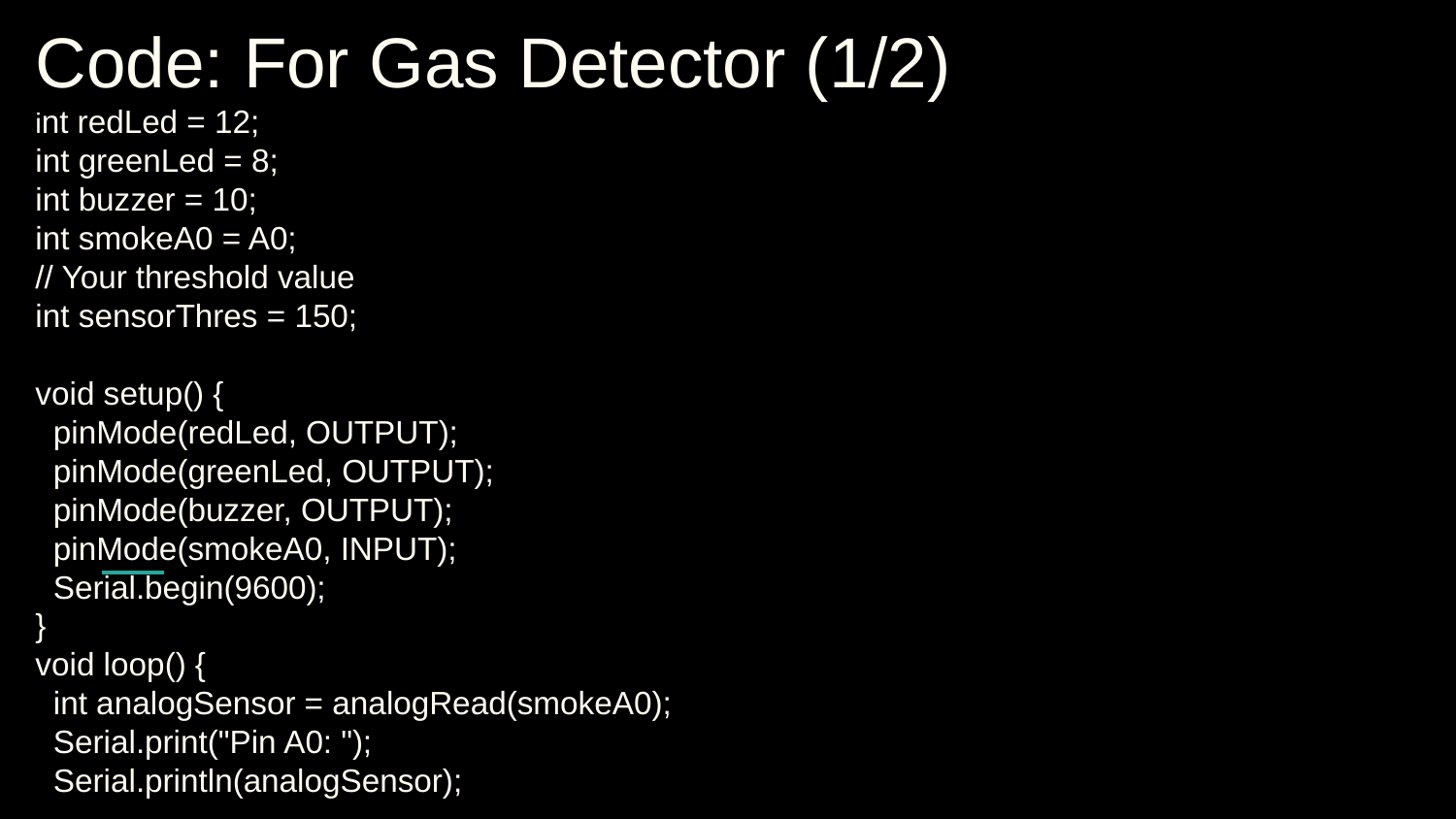

# Code: For Gas Detector (1/2)
int redLed = 12;
int greenLed = 8;
int buzzer = 10;
int smokeA0 = A0;
// Your threshold value
int sensorThres = 150;

void setup() {
  pinMode(redLed, OUTPUT);
  pinMode(greenLed, OUTPUT);
  pinMode(buzzer, OUTPUT);
  pinMode(smokeA0, INPUT);
  Serial.begin(9600);
}
void loop() {
  int analogSensor = analogRead(smokeA0);
  Serial.print("Pin A0: ");
  Serial.println(analogSensor);